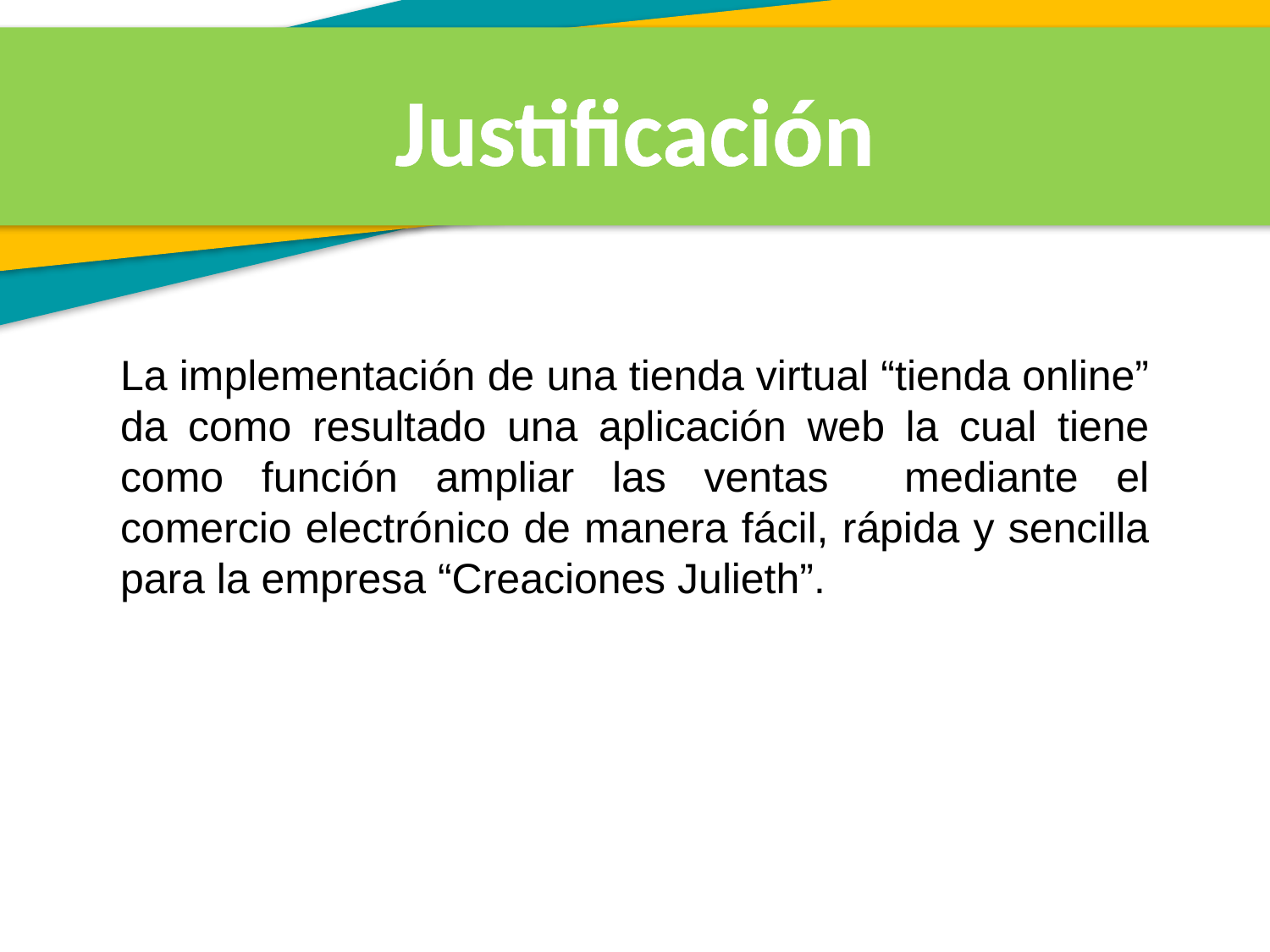

Justificación
La implementación de una tienda virtual “tienda online” da como resultado una aplicación web la cual tiene como función ampliar las ventas  mediante el comercio electrónico de manera fácil, rápida y sencilla para la empresa “Creaciones Julieth”.